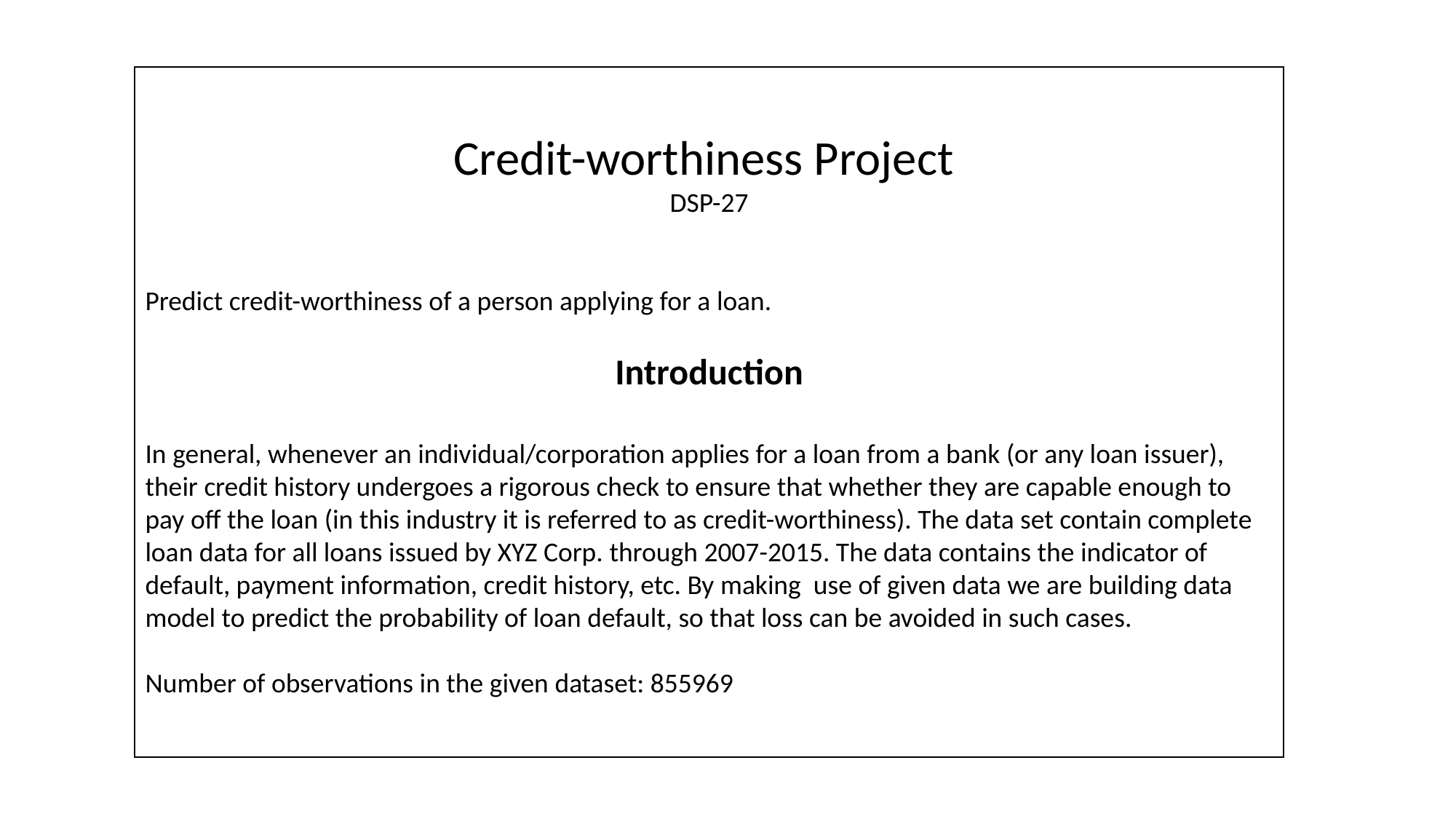

Credit-worthiness Project
DSP-27

Predict credit-worthiness of a person applying for a loan.

Introduction

In general, whenever an individual/corporation applies for a loan from a bank (or any loan issuer), their credit history undergoes a rigorous check to ensure that whether they are capable enough to pay off the loan (in this industry it is referred to as credit-worthiness). The data set contain complete loan data for all loans issued by XYZ Corp. through 2007-2015. The data contains the indicator of default, payment information, credit history, etc. By making  use of given data we are building data model to predict the probability of loan default, so that loss can be avoided in such cases.

Number of observations in the given dataset: 855969